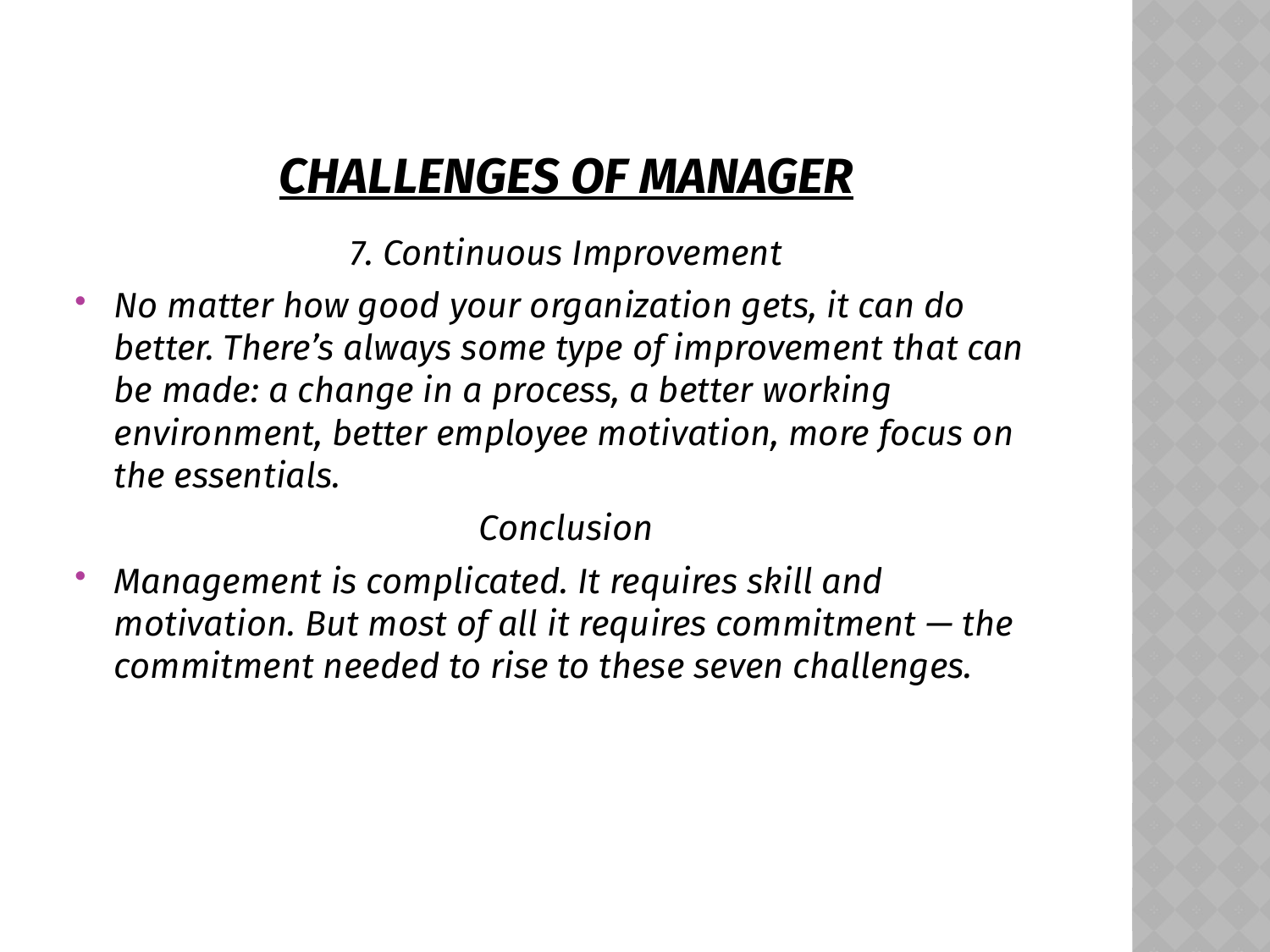

# Challenges of Manager
7. Continuous Improvement
No matter how good your organization gets, it can do better. There’s always some type of improvement that can be made: a change in a process, a better working environment, better employee motivation, more focus on the essentials.
Conclusion
Management is complicated. It requires skill and motivation. But most of all it requires commitment — the commitment needed to rise to these seven challenges.